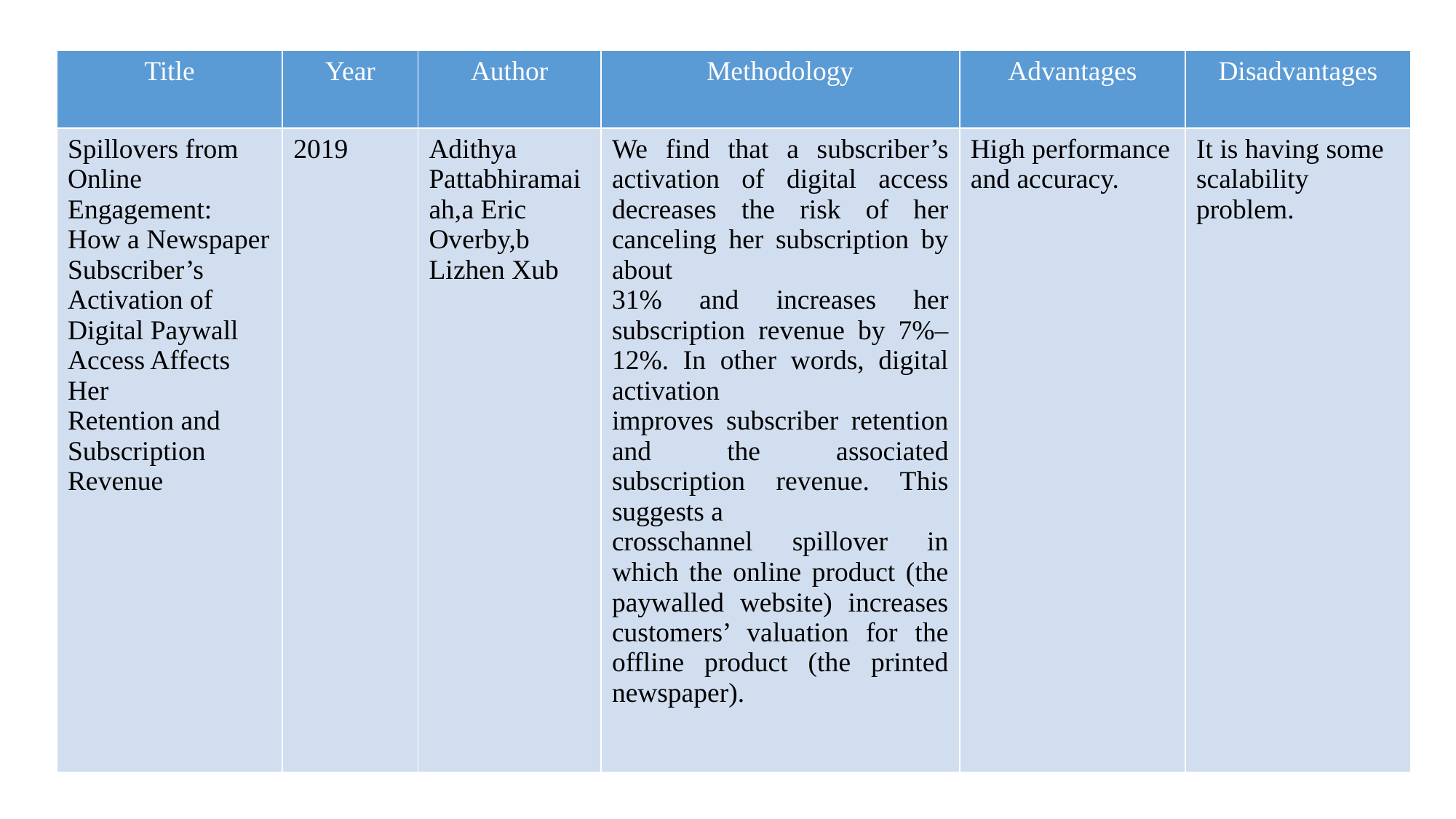

| Title | Year | Author | Methodology | Advantages | Disadvantages |
| --- | --- | --- | --- | --- | --- |
| Spillovers from Online Engagement: How a Newspaper Subscriber’s Activation of Digital Paywall Access Affects Her Retention and Subscription Revenue | 2019 | Adithya Pattabhiramaiah,a Eric Overby,b Lizhen Xub | We find that a subscriber’s activation of digital access decreases the risk of her canceling her subscription by about 31% and increases her subscription revenue by 7%–12%. In other words, digital activation improves subscriber retention and the associated subscription revenue. This suggests a crosschannel spillover in which the online product (the paywalled website) increases customers’ valuation for the offline product (the printed newspaper). | High performance and accuracy. | It is having some scalability problem. |